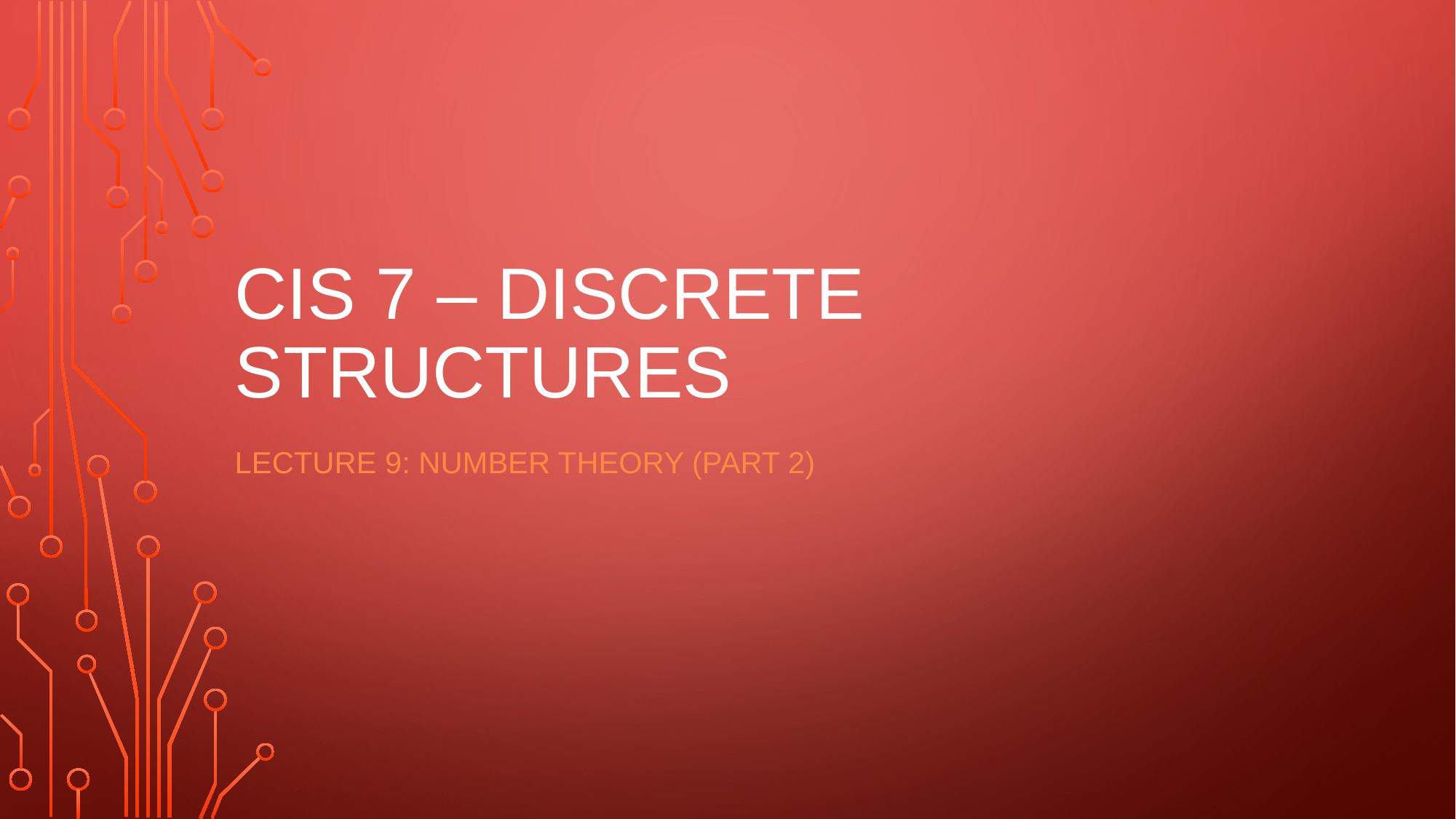

# CIS 7 – Discrete Structures
Lecture 9: Number Theory (part 2)